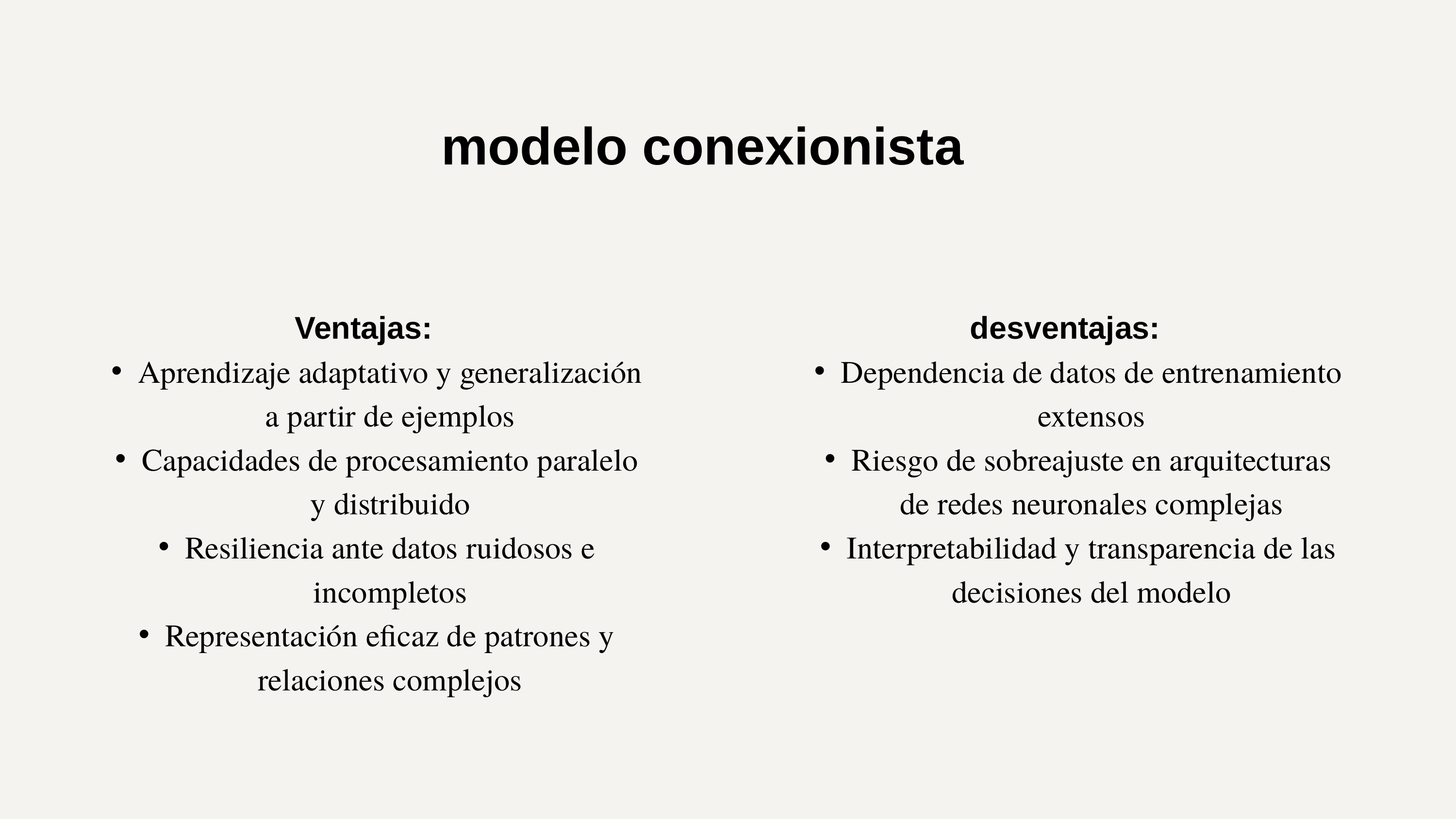

modelo conexionista
Ventajas:
Aprendizaje adaptativo y generalización a partir de ejemplos
Capacidades de procesamiento paralelo y distribuido
Resiliencia ante datos ruidosos e incompletos
Representación eficaz de patrones y relaciones complejos

desventajas:
Dependencia de datos de entrenamiento extensos
Riesgo de sobreajuste en arquitecturas de redes neuronales complejas
Interpretabilidad y transparencia de las decisiones del modelo